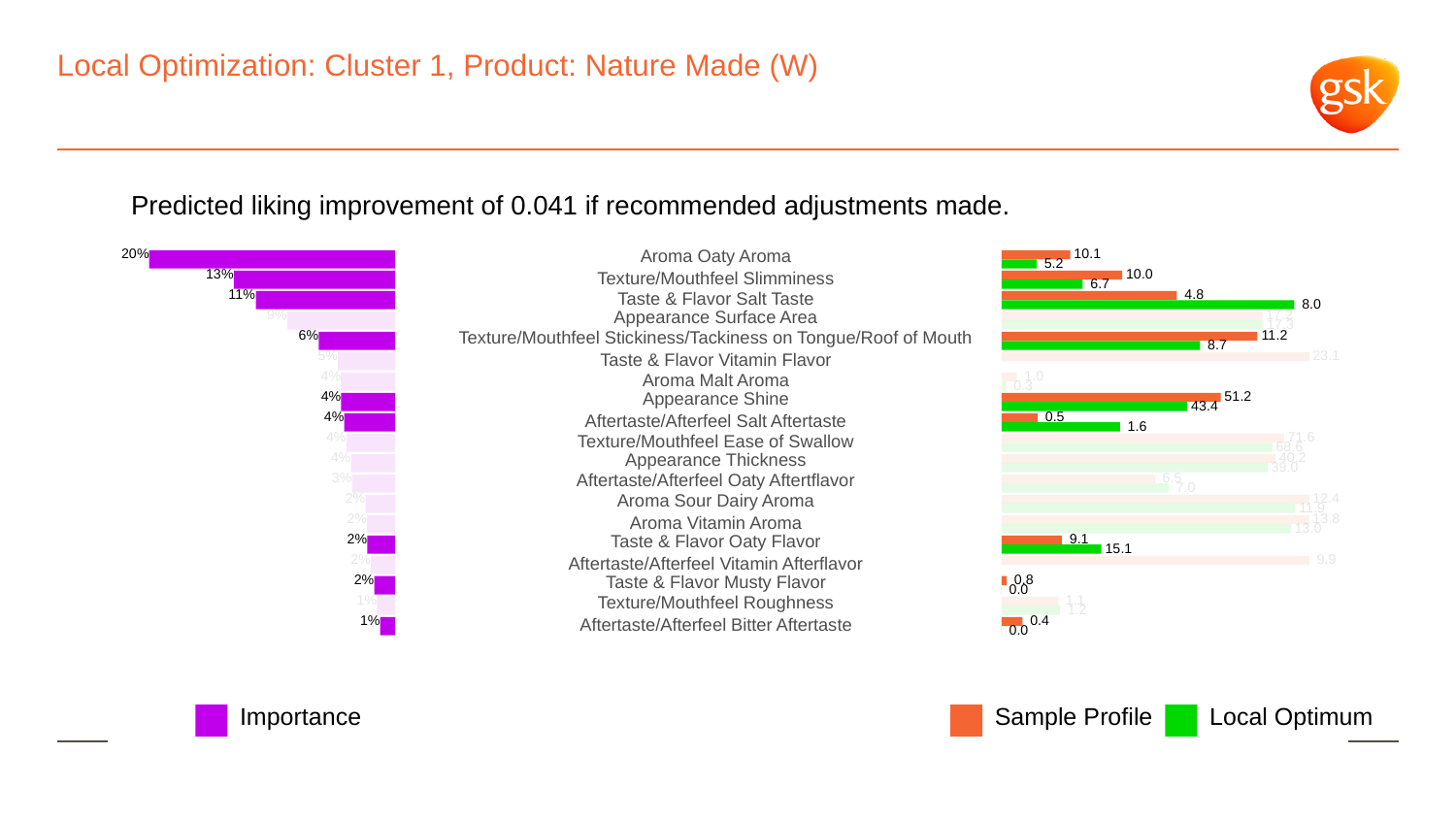

# Local Optimization: Cluster 1, Product: Nature Made (W)

Predicted liking improvement of 0.041 if recommended adjustments made.

20%
Aroma Oaty Aroma
 10.1

  5.2

13%
 10.0

Texture/Mouthfeel Slimminess
  6.7

11%
  4.8

Taste & Flavor Salt Taste
  8.0

9%
Appearance Surface Area
 17.2

 17.3

6%
Texture/Mouthfeel Stickiness/Tackiness on Tongue/Roof of Mouth
 11.2

  8.7

5%
 23.1

Taste & Flavor Vitamin Flavor
4%
  1.0

Aroma Malt Aroma
  0.3

4%
 51.2
Appearance Shine

 43.4

4%
  0.5

Aftertaste/Afterfeel Salt Aftertaste
  1.6

4%
 71.6

Texture/Mouthfeel Ease of Swallow
 68.6

4%
 40.2
Appearance Thickness

 39.0

3%
Aftertaste/Afterfeel Oaty Aftertflavor
  6.5

  7.0

2%
Aroma Sour Dairy Aroma
 12.4

 11.9

2%
 13.8

Aroma Vitamin Aroma
 13.0

2%
Taste & Flavor Oaty Flavor
  9.1

 15.1

2%
  9.9

Aftertaste/Afterfeel Vitamin Afterflavor
2%
Taste & Flavor Musty Flavor
  0.8

  0.0

1%
Texture/Mouthfeel Roughness
  1.1

  1.2
1%
  0.4

Aftertaste/Afterfeel Bitter Aftertaste
  0.0

Local Optimum
Sample Profile
Importance